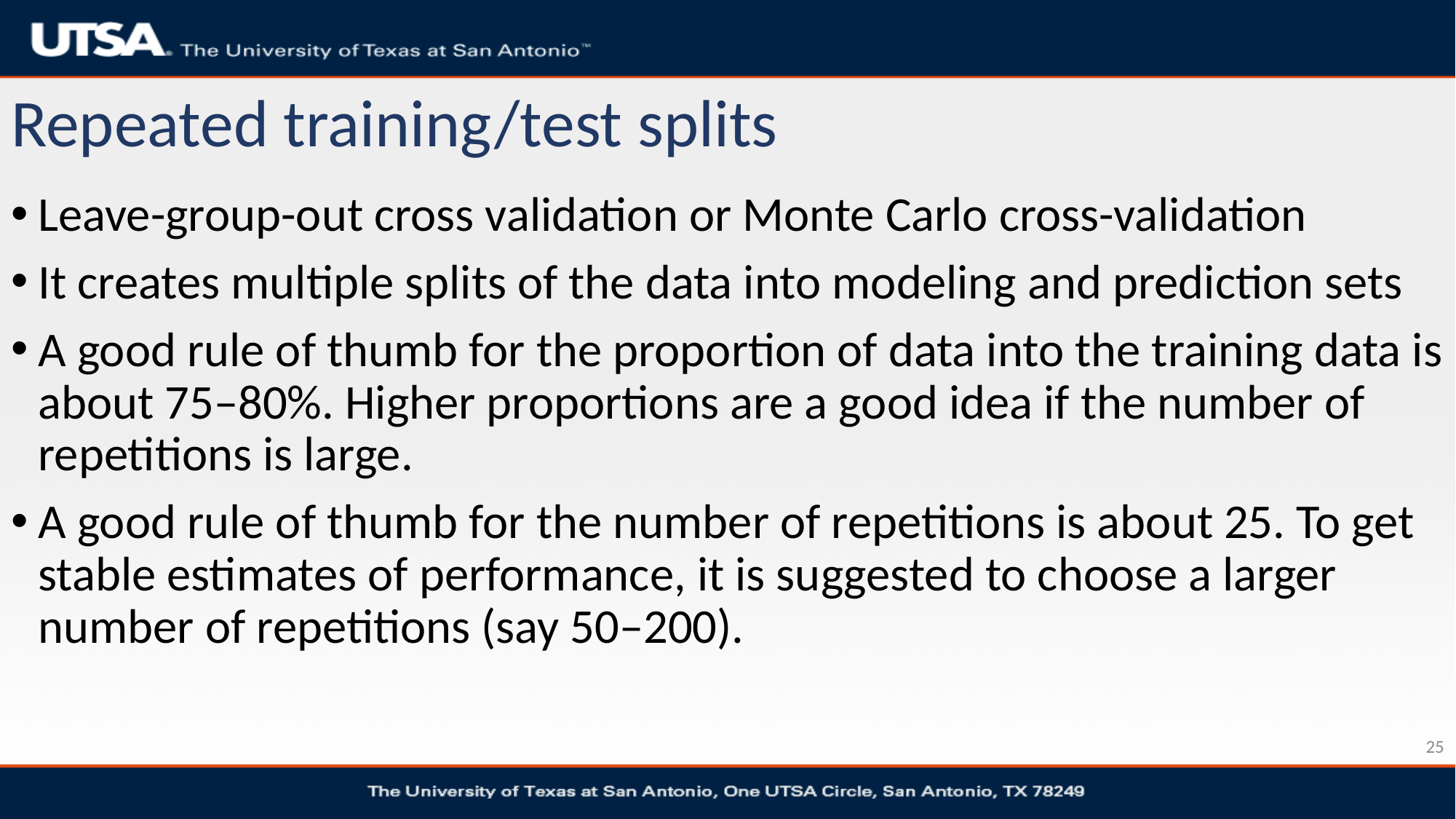

# Repeated training/test splits
Leave-group-out cross validation or Monte Carlo cross-validation
It creates multiple splits of the data into modeling and prediction sets
A good rule of thumb for the proportion of data into the training data is about 75–80%. Higher proportions are a good idea if the number of repetitions is large.
A good rule of thumb for the number of repetitions is about 25. To get stable estimates of performance, it is suggested to choose a larger number of repetitions (say 50–200).
25